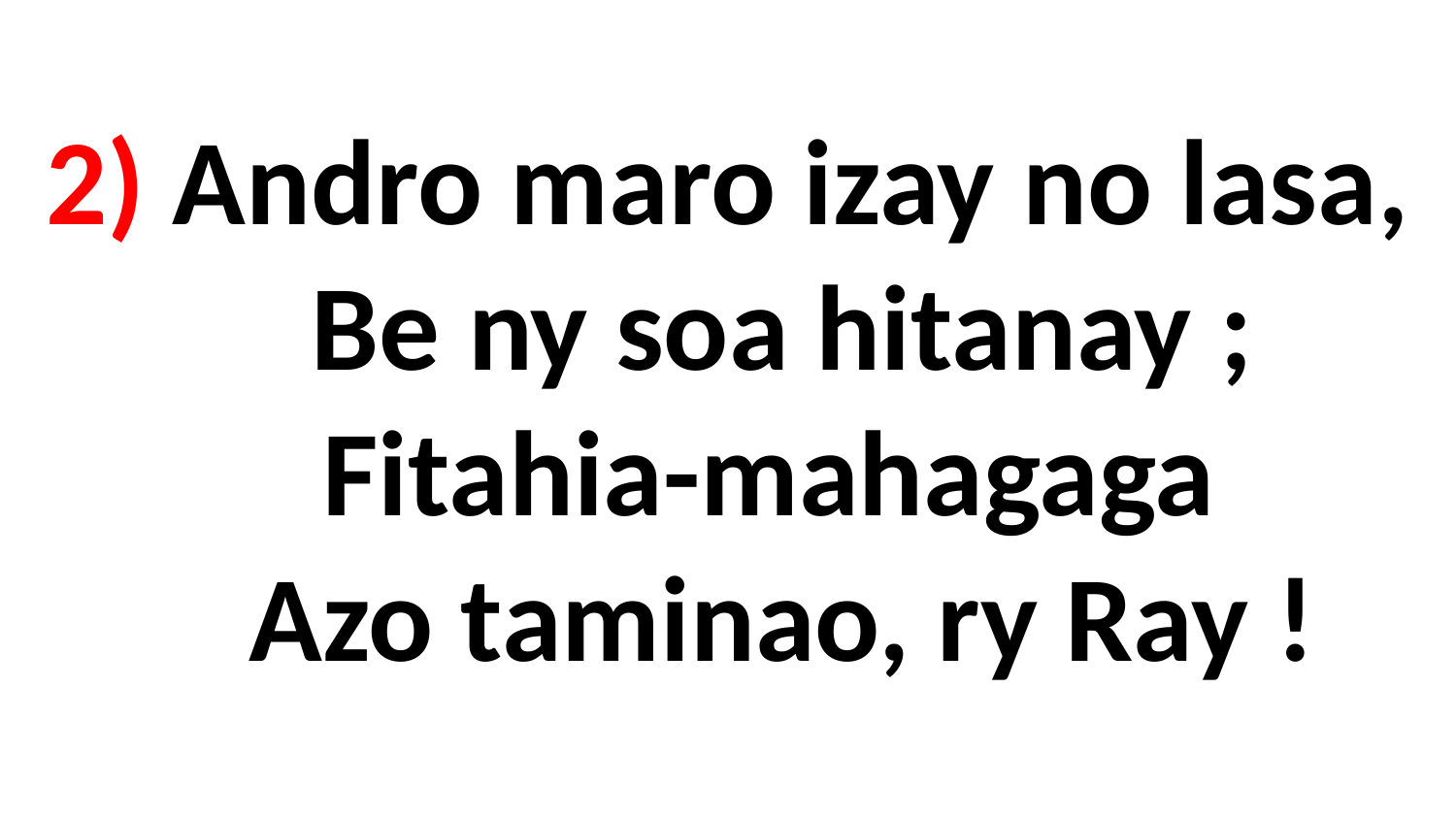

# 2) Andro maro izay no lasa, Be ny soa hitanay ; Fitahia-mahagaga Azo taminao, ry Ray !